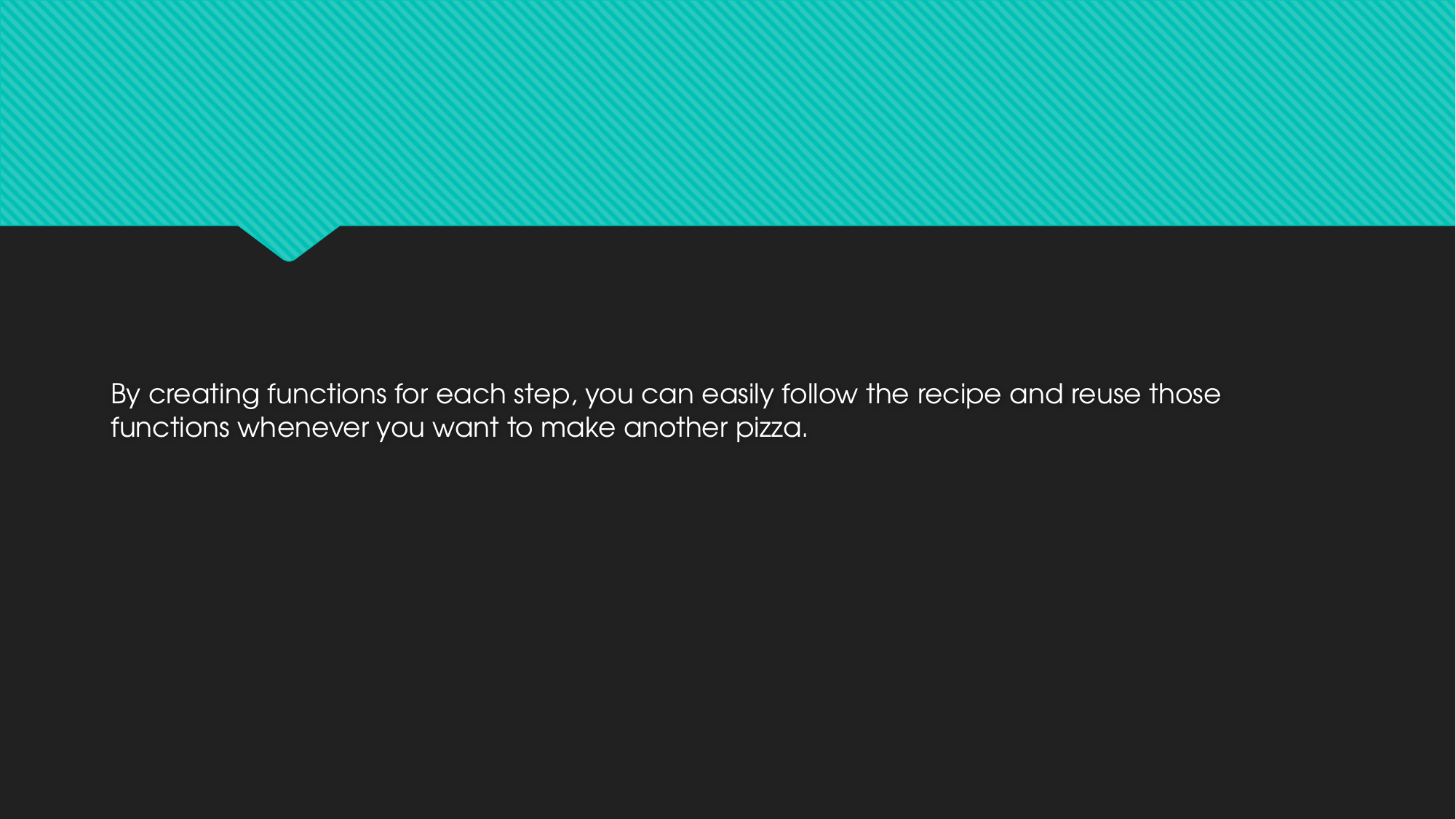

By creating functions for each step, you can easily follow the recipe and reuse those functions whenever you want to make another pizza.